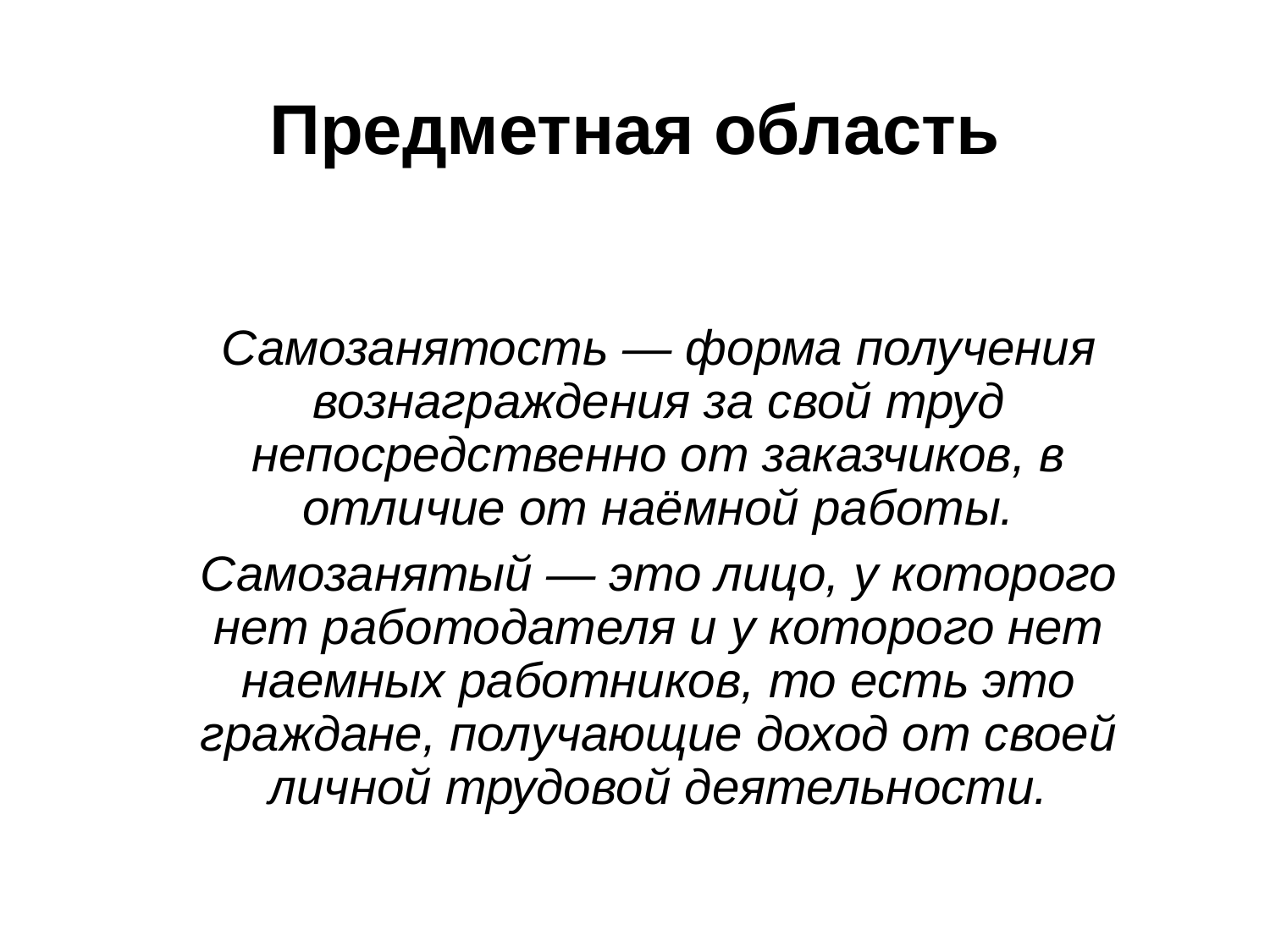

# Предметная область
Самозанятость — форма получения вознаграждения за свой труд непосредственно от заказчиков, в отличие от наёмной работы.
Самозанятый — это лицо, у которого нет работодателя и у которого нет наемных работников, то есть это граждане, получающие доход от своей личной трудовой деятельности.